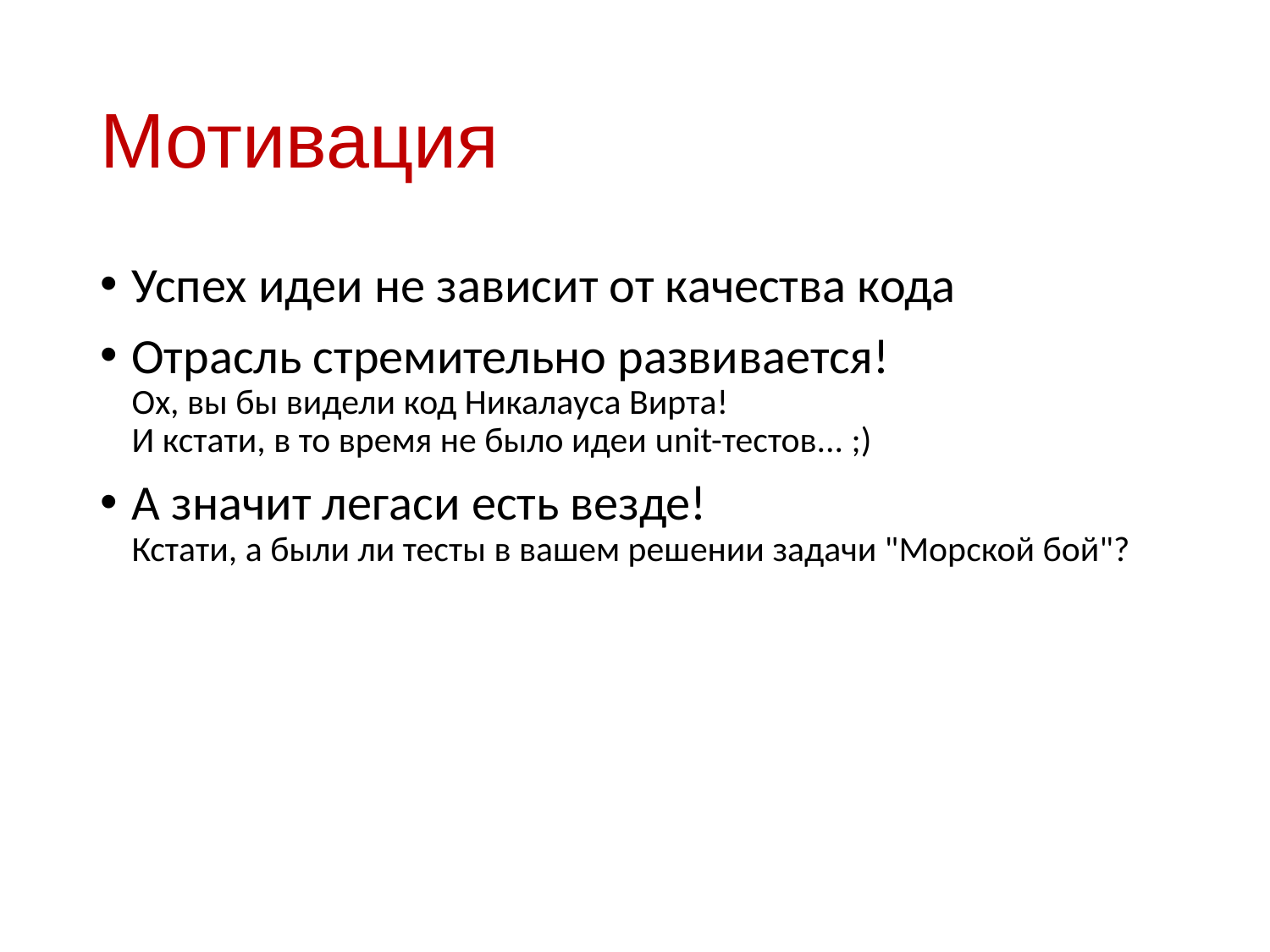

# Мотивация
Успех идеи не зависит от качества кода
Отрасль стремительно развивается!
Ох, вы бы видели код Никалауса Вирта!
И кстати, в то время не было идеи unit-тестов... ;)
А значит легаси есть везде!
Кстати, а были ли тесты в вашем решении задачи "Морской бой"?